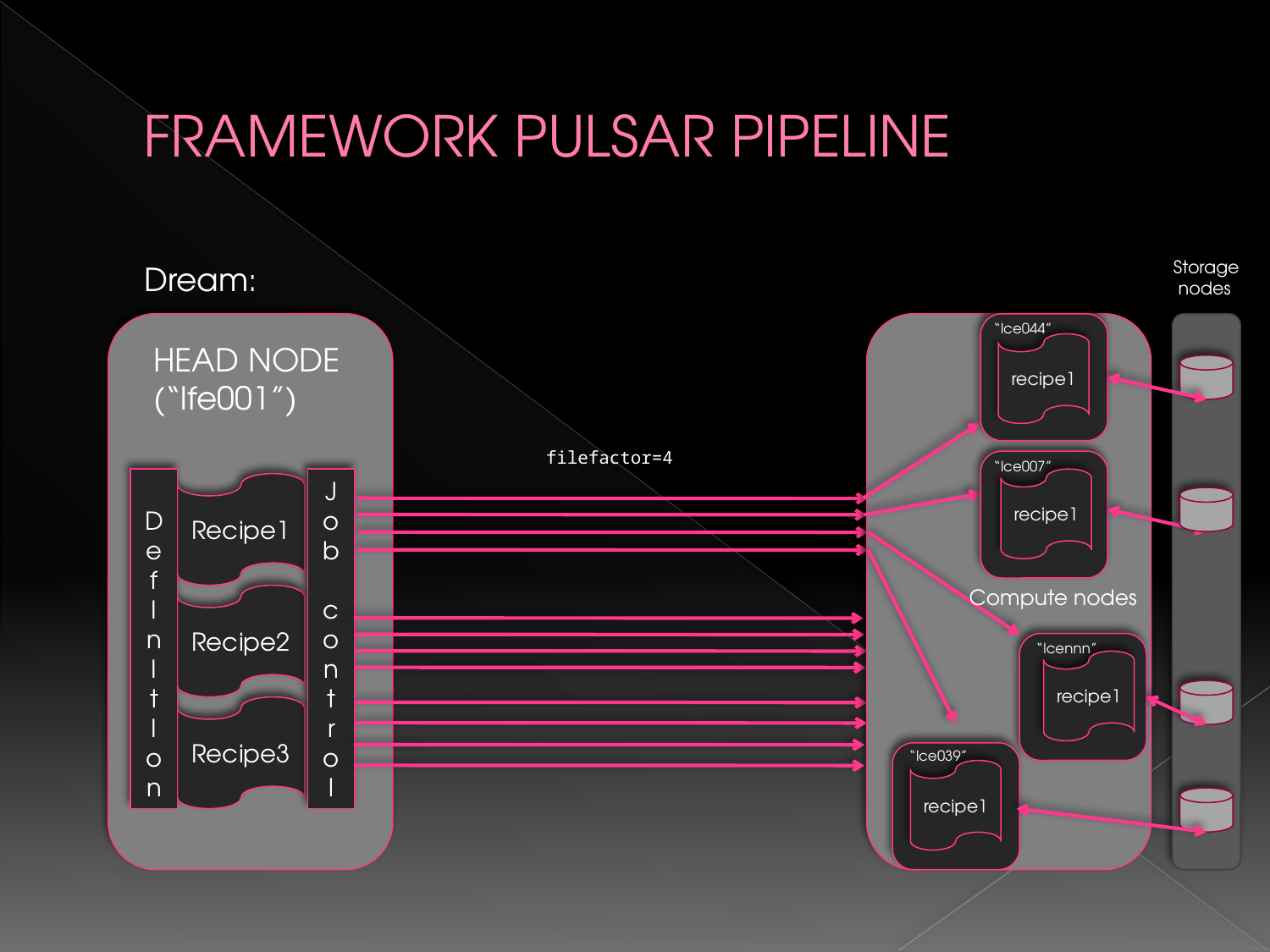

Framework Pulsar pipeline
Storage
 nodes
Dream:

“lce044”

HEAD NODE
(“lfe001”)
recipe1

filefactor=4

“lce007”

Def
I
n
I
t
I
on
Job
 cont
ro
l
recipe1
Recipe1

Compute nodes
Recipe2

“lcennn”
recipe1

Recipe3
“lce039”

recipe1